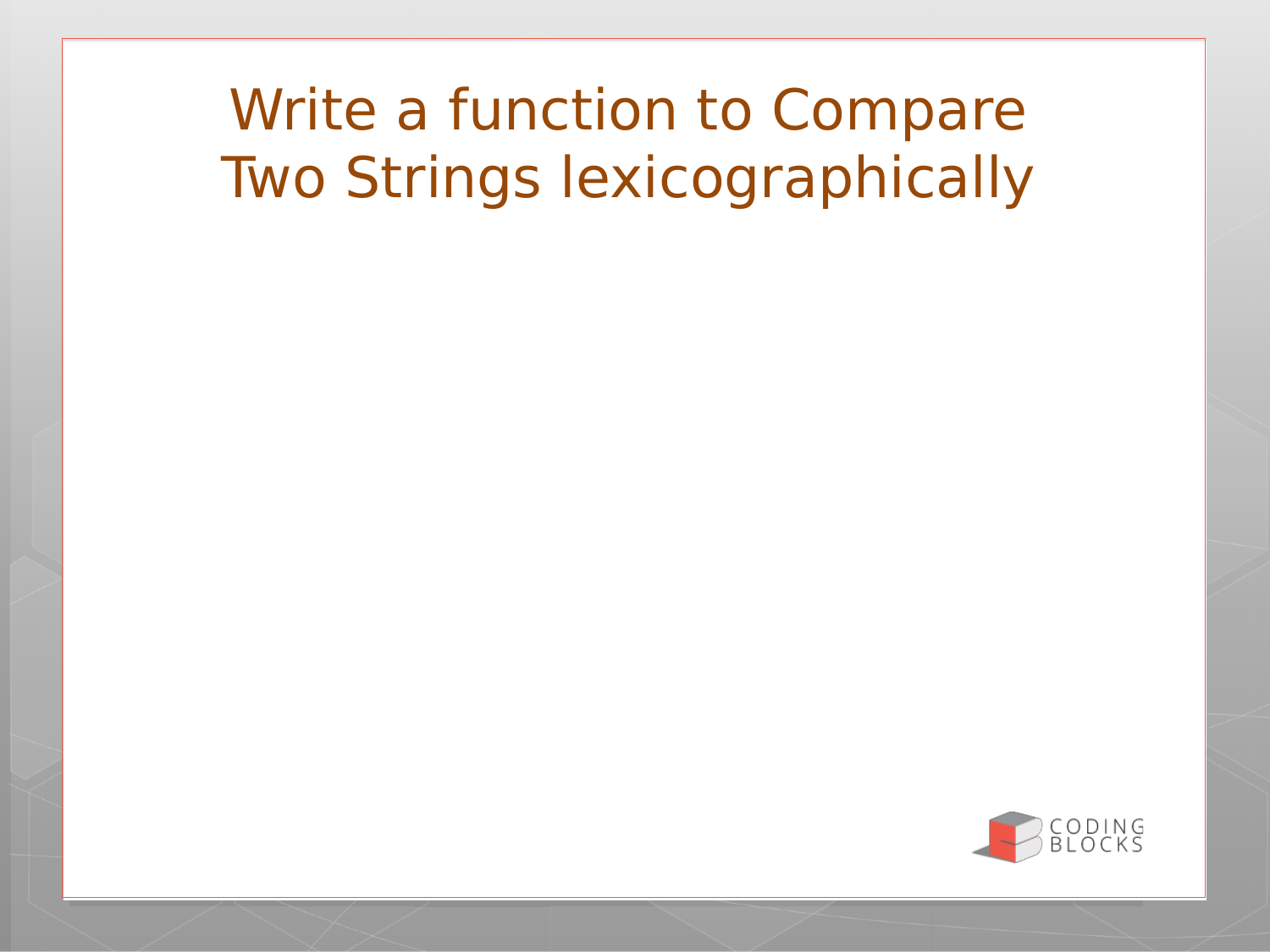

# Write a function to Compare Two Strings lexicographically